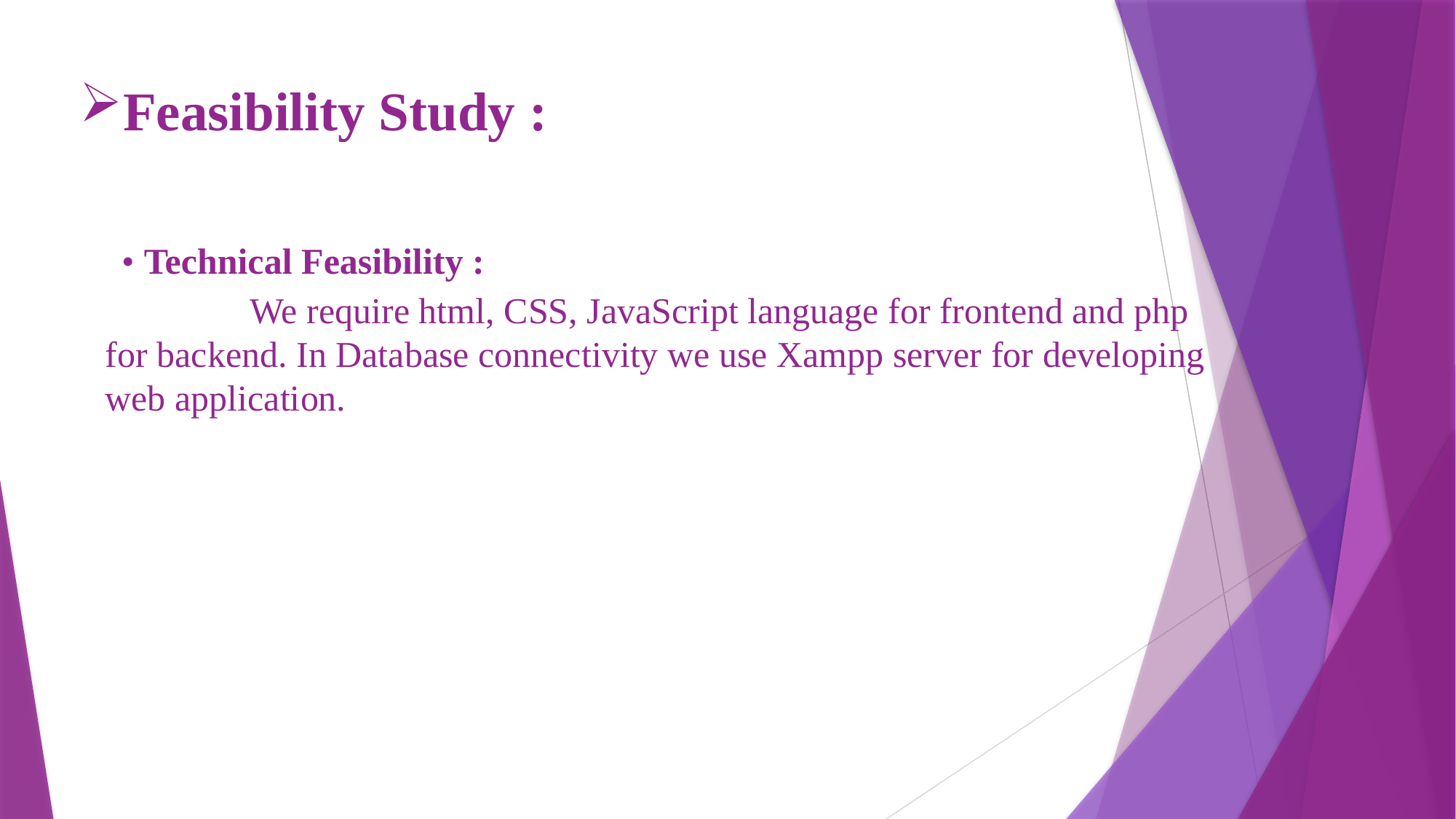

# Feasibility Study : • Technical Feasibility : We require html, CSS, JavaScript language for frontend and php for backend. In Database connectivity we use Xampp server for developing web application.